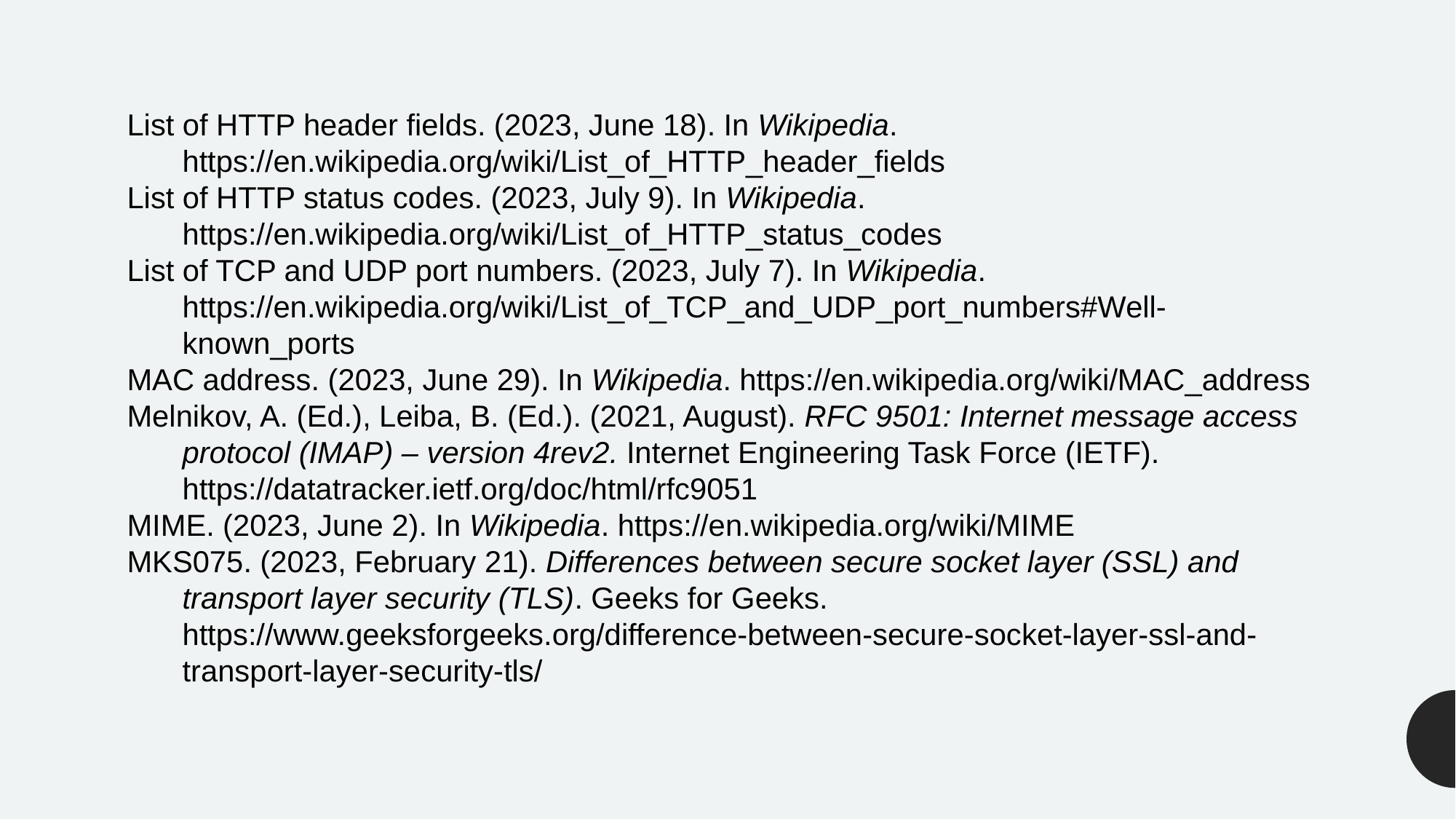

List of HTTP header fields. (2023, June 18). In Wikipedia. https://en.wikipedia.org/wiki/List_of_HTTP_header_fields
List of HTTP status codes. (2023, July 9). In Wikipedia. https://en.wikipedia.org/wiki/List_of_HTTP_status_codes
List of TCP and UDP port numbers. (2023, July 7). In Wikipedia. https://en.wikipedia.org/wiki/List_of_TCP_and_UDP_port_numbers#Well-known_ports
MAC address. (2023, June 29). In Wikipedia. https://en.wikipedia.org/wiki/MAC_address
Melnikov, A. (Ed.), Leiba, B. (Ed.). (2021, August). RFC 9501: Internet message access protocol (IMAP) – version 4rev2. Internet Engineering Task Force (IETF). https://datatracker.ietf.org/doc/html/rfc9051
MIME. (2023, June 2). In Wikipedia. https://en.wikipedia.org/wiki/MIME
MKS075. (2023, February 21). Differences between secure socket layer (SSL) and transport layer security (TLS). Geeks for Geeks. https://www.geeksforgeeks.org/difference-between-secure-socket-layer-ssl-and-transport-layer-security-tls/